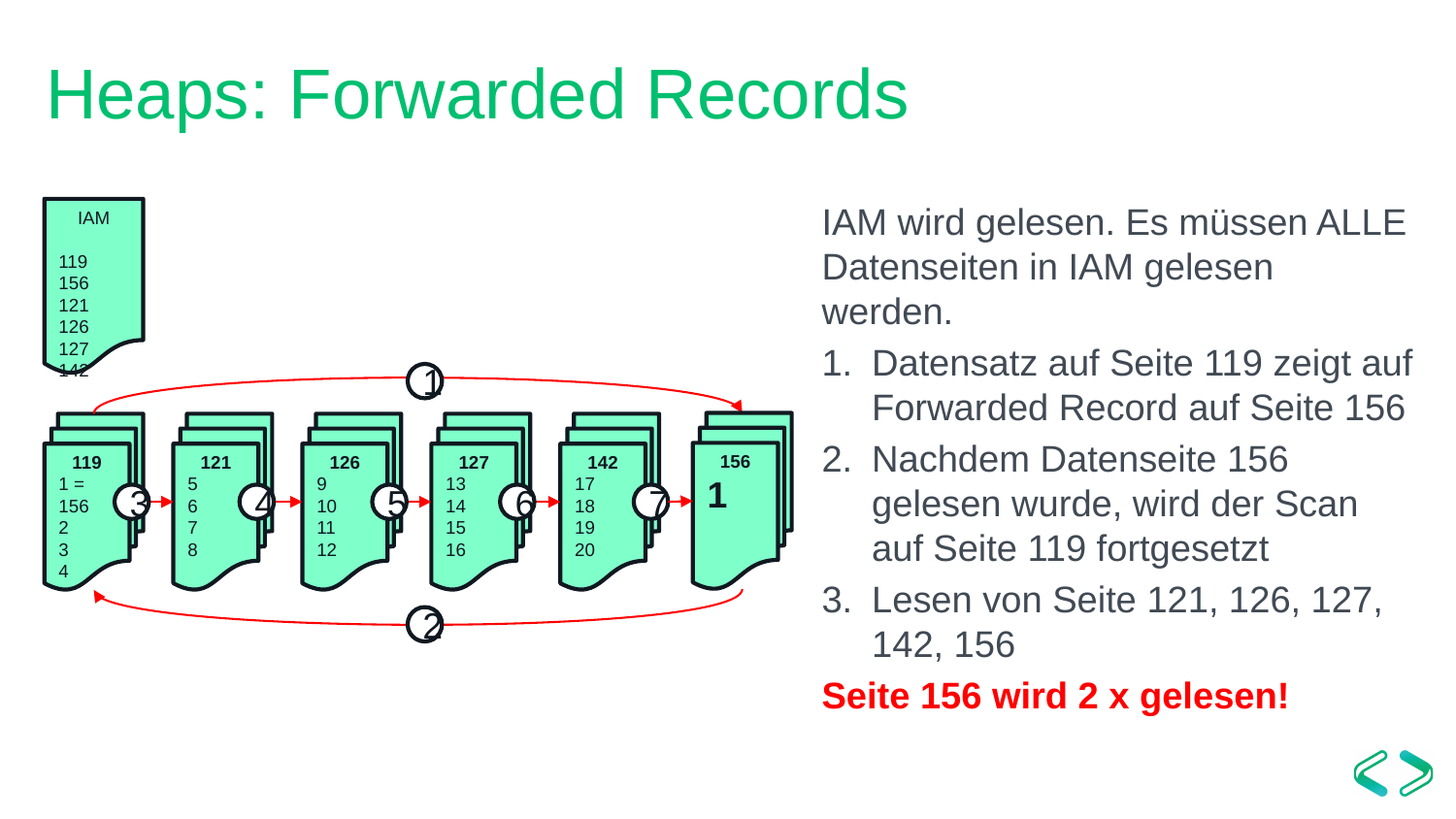

# Heaps: Forwarded Records
IAM
119   156
121
126
127
142
IAM wird gelesen. Es müssen ALLE Datenseiten in IAM gelesen werden.
Datensatz auf Seite 119 zeigt auf Forwarded Record auf Seite 156
Nachdem Datenseite 156 gelesen wurde, wird der Scan auf Seite 119 fortgesetzt
Lesen von Seite 121, 126, 127, 142, 156
Seite 156 wird 2 x gelesen!

1
156
1
119
1 = 156
2
3
4
121
5
6
7
8
126
9
10
11
12
127
13
14
15
16
142
17
18
19
20
3
4
5
6
7
2